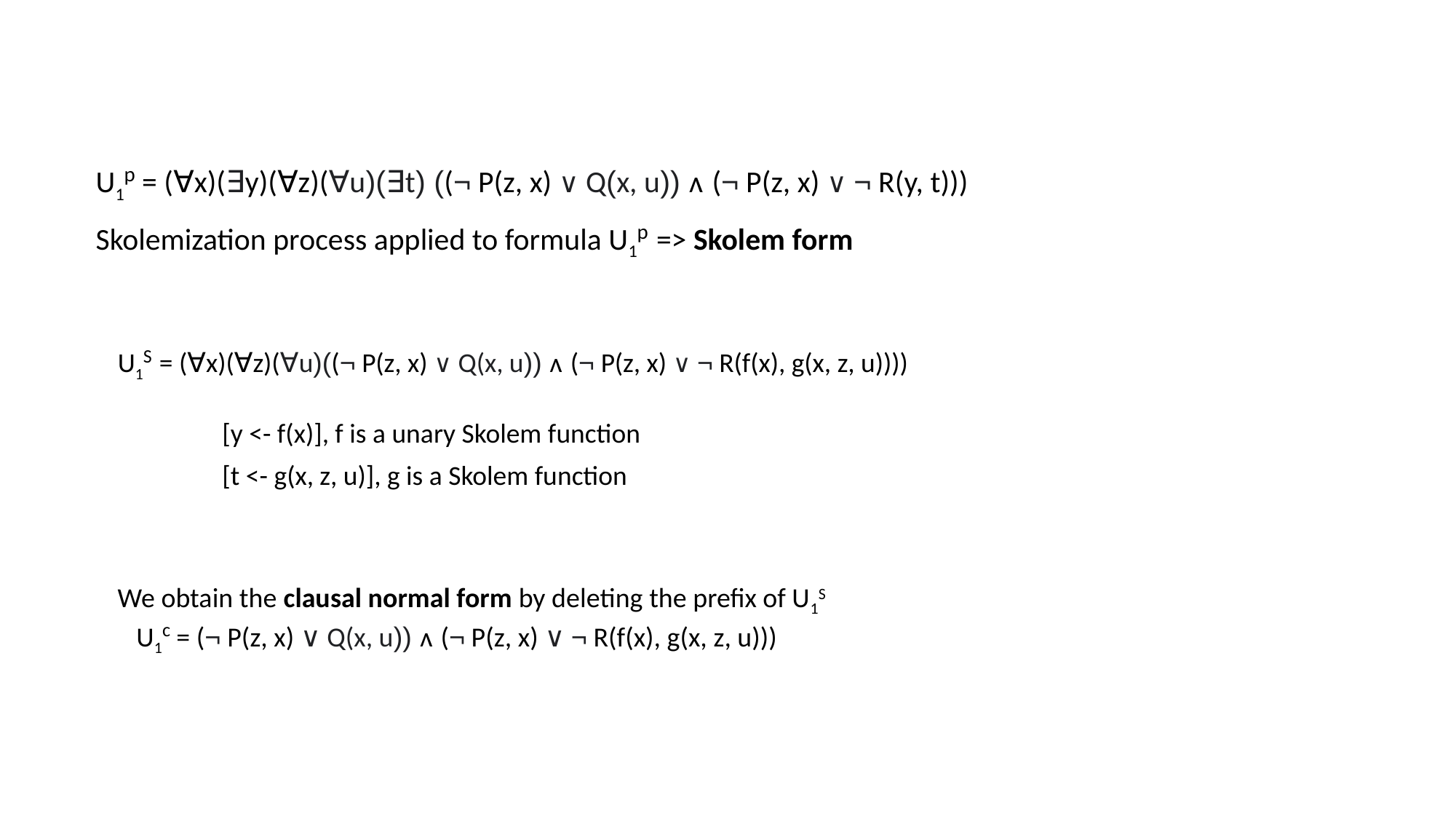

#
U1p = (∀x)(∃y)(∀z)(∀u)(∃t) ((¬ P(z, x) ∨ Q(x, u)) ᴧ (¬ P(z, x) ∨ ¬ R(y, t)))
Skolemization process applied to formula U1p => Skolem form

U1S = (∀x)(∀z)(∀u)((¬ P(z, x) ∨ Q(x, u)) ᴧ (¬ P(z, x) ∨ ¬ R(f(x), g(x, z, u))))

	 [y <- f(x)], f is a unary Skolem function
	 [t <- g(x, z, u)], g is a Skolem function
We obtain the clausal normal form by deleting the prefix of U1S
   U1c = (¬ P(z, x) ∨ Q(x, u)) ᴧ (¬ P(z, x) ∨ ¬ R(f(x), g(x, z, u)))